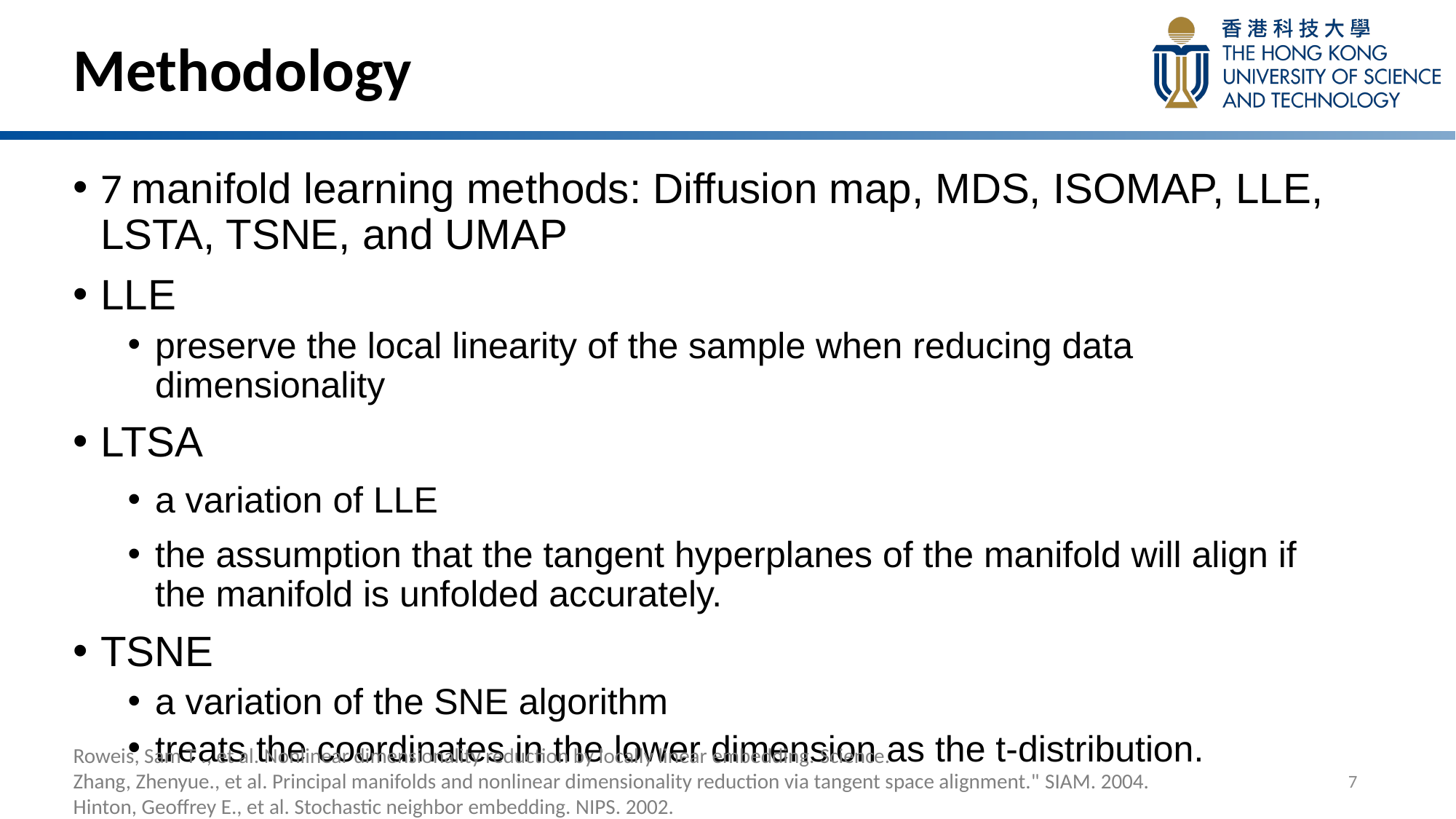

# Methodology
7 manifold learning methods: Diffusion map, MDS, ISOMAP, LLE, LSTA, TSNE, and UMAP
LLE
preserve the local linearity of the sample when reducing data dimensionality
LTSA
a variation of LLE
the assumption that the tangent hyperplanes of the manifold will align if the manifold is unfolded accurately.
TSNE
a variation of the SNE algorithm
treats the coordinates in the lower dimension as the t-distribution.

Roweis, Sam T ., et al. Nonlinear dimensionality reduction by locally linear embedding. Science.
Zhang, Zhenyue., et al. Principal manifolds and nonlinear dimensionality reduction via tangent space alignment." SIAM. 2004.
Hinton, Geoffrey E., et al. Stochastic neighbor embedding. NIPS. 2002.

7